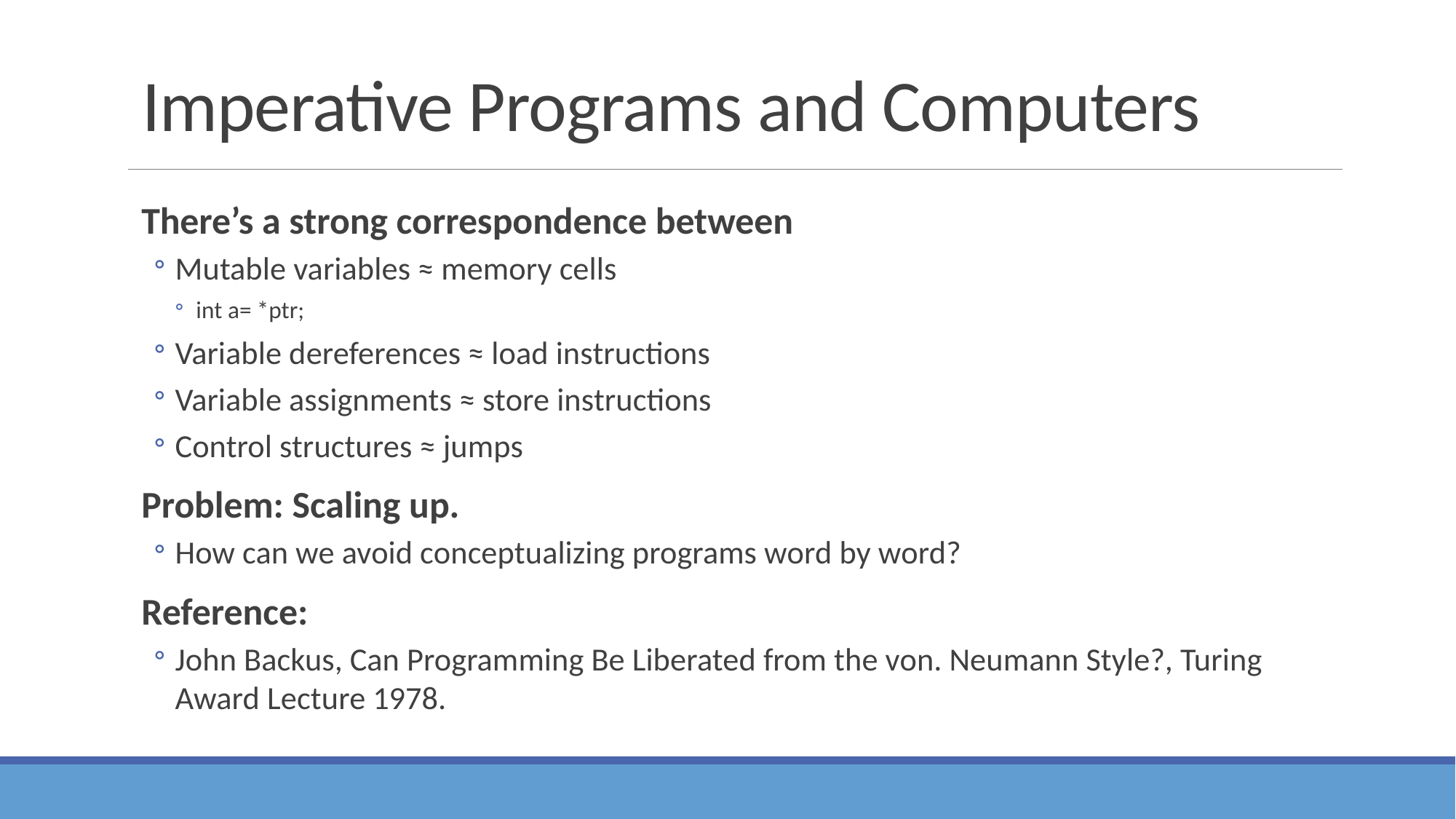

# Imperative Programs and Computers
There’s a strong correspondence between
Mutable variables ≈ memory cells
int a= *ptr;
Variable dereferences ≈ load instructions
Variable assignments ≈ store instructions
Control structures ≈ jumps
Problem: Scaling up.
How can we avoid conceptualizing programs word by word?
Reference:
John Backus, Can Programming Be Liberated from the von. Neumann Style?, Turing Award Lecture 1978.